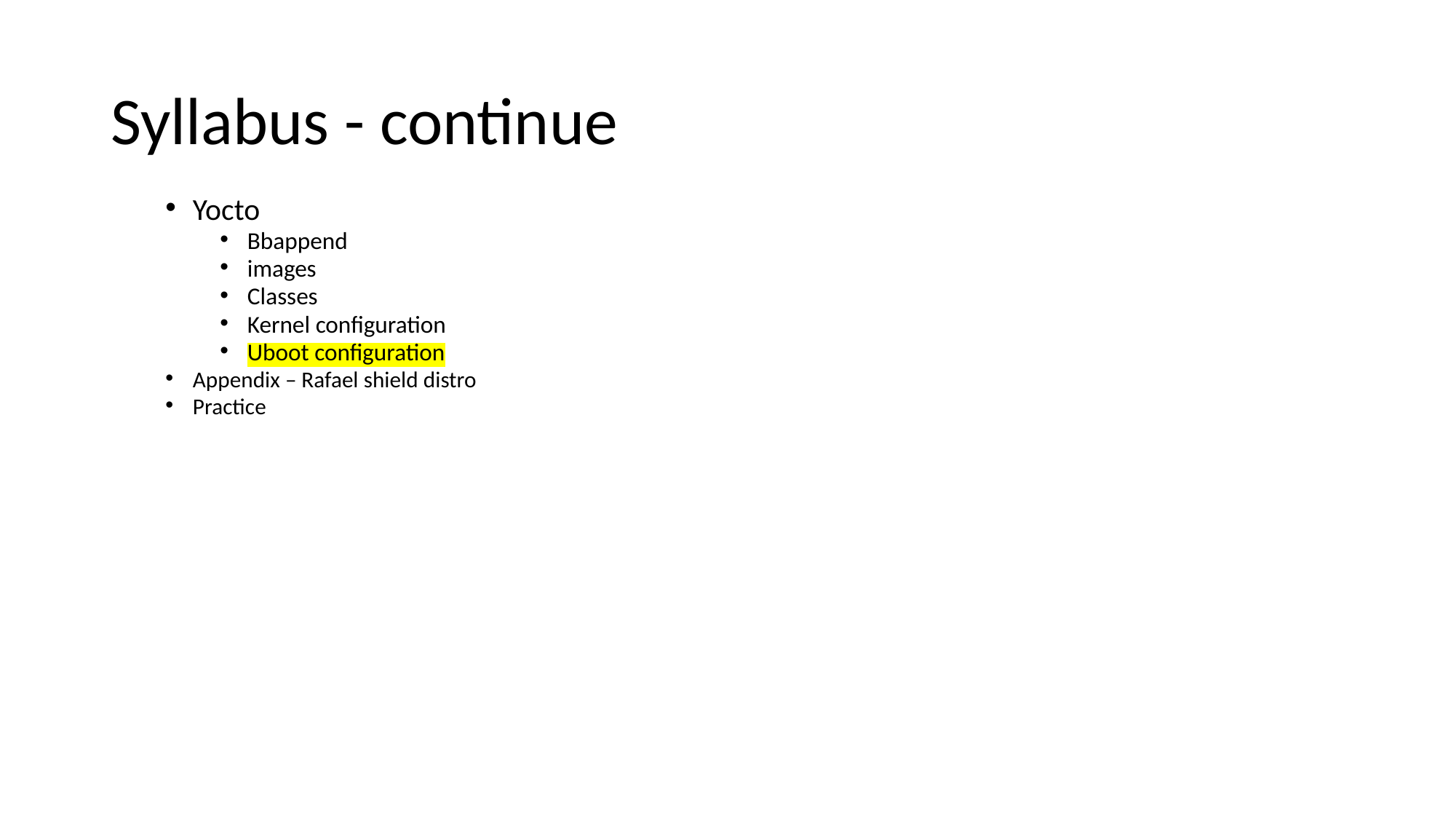

# Syllabus - continue
Yocto
Bbappend
images
Classes
Kernel configuration
Uboot configuration
Appendix – Rafael shield distro
Practice